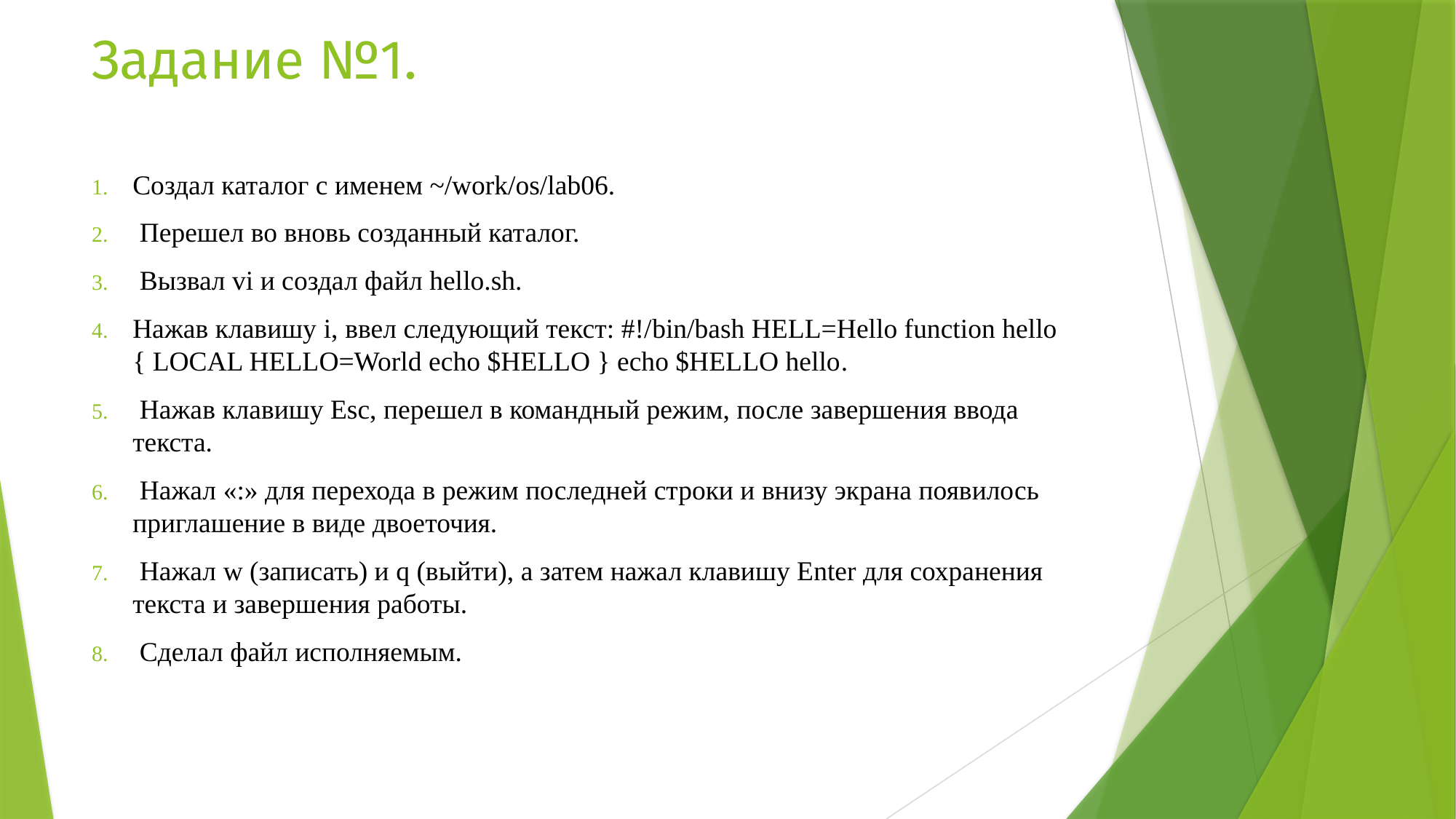

# Задание №1.
Создал каталог с именем ~/work/os/lab06.
 Перешел во вновь созданный каталог.
 Вызвал vi и создал файл hello.sh.
Нажав клавишу i, ввел следующий текст: #!/bin/bash HELL=Hello function hello { LOCAL HELLO=World echo $HELLO } echo $HELLO hello.
 Нажав клавишу Esc, перешел в командный режим, после завершения ввода текста.
 Нажал «:» для перехода в режим последней строки и внизу экрана появилось приглашение в виде двоеточия.
 Нажал w (записать) и q (выйти), а затем нажал клавишу Enter для сохранения текста и завершения работы.
 Сделал файл исполняемым.